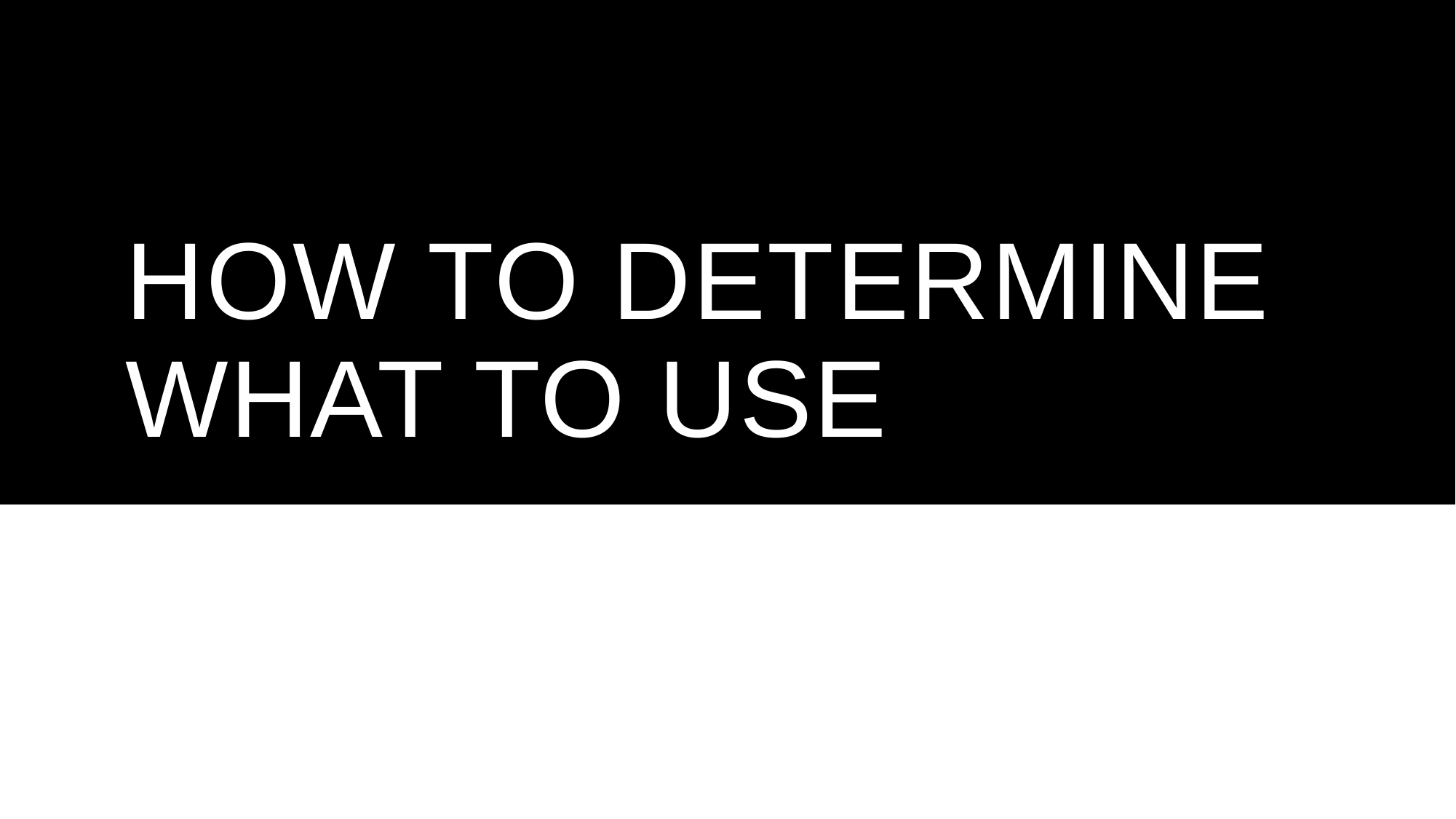

# How to determine what to use